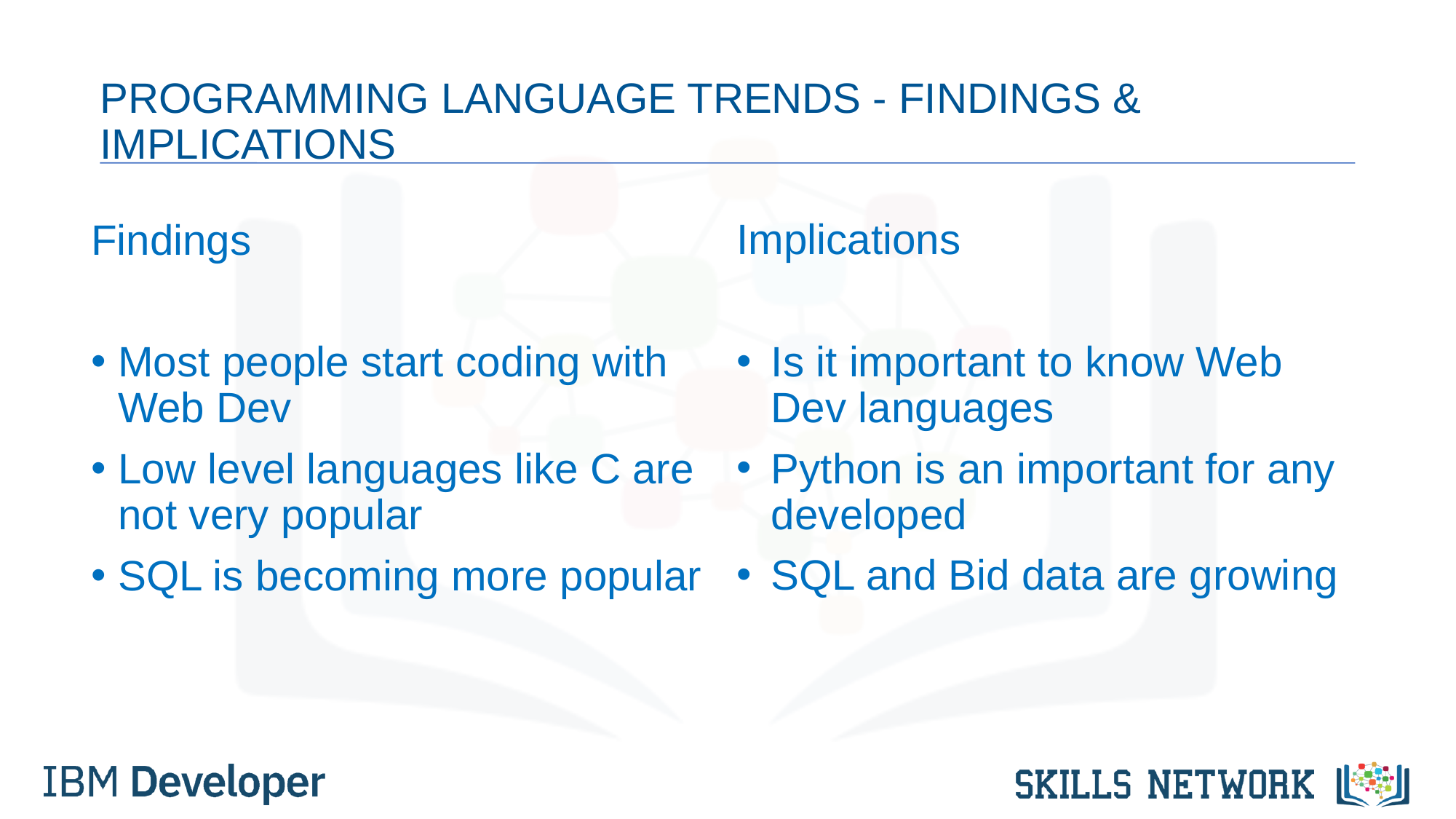

# PROGRAMMING LANGUAGE TRENDS - FINDINGS & IMPLICATIONS
Implications

Is it important to know Web Dev languages
Python is an important for any developed
SQL and Bid data are growing
Findings

Most people start coding with Web Dev
Low level languages like C are not very popular
SQL is becoming more popular